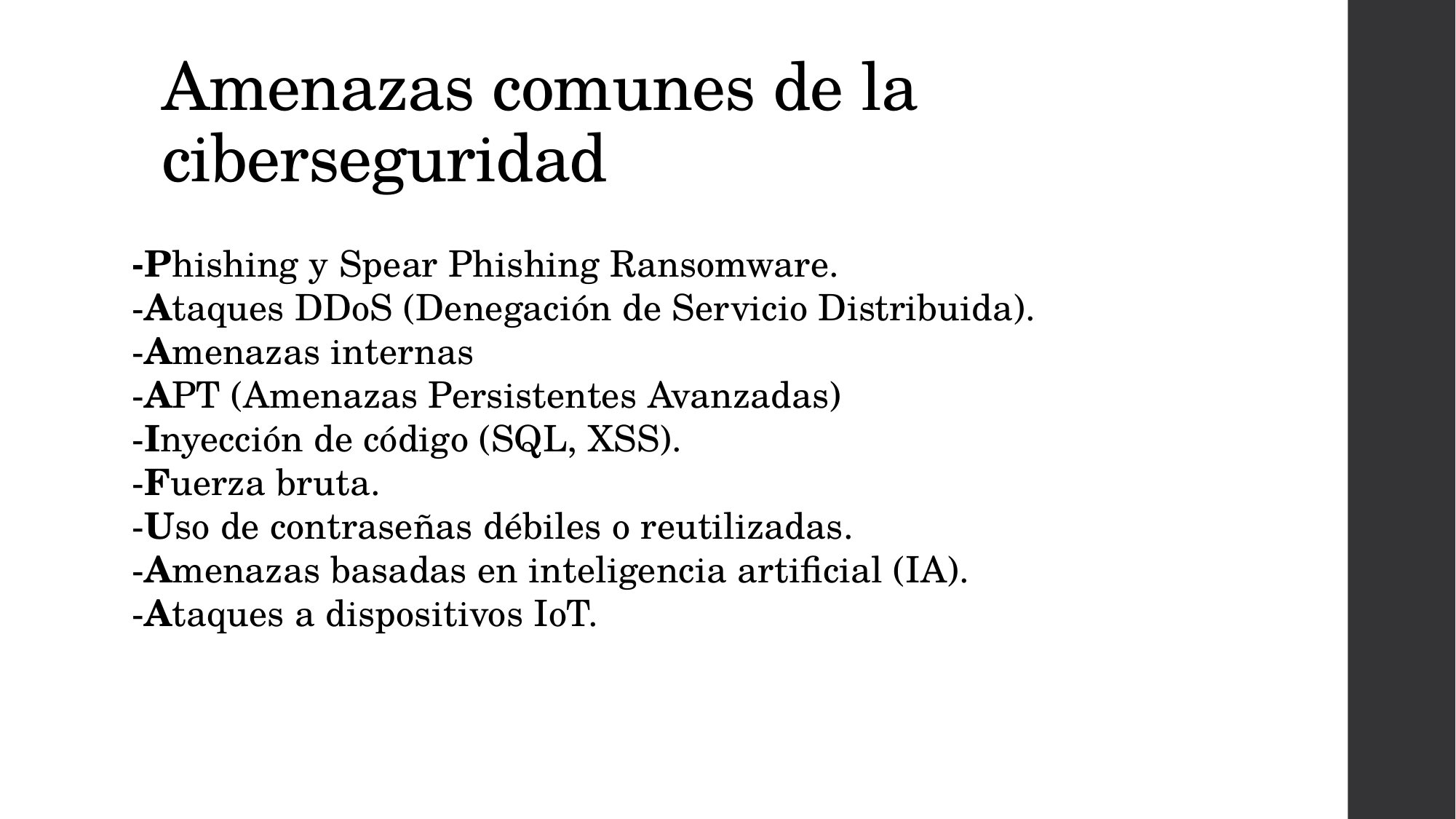

# Amenazas comunes de la ciberseguridad
-Phishing y Spear Phishing Ransomware.
-Ataques DDoS (Denegación de Servicio Distribuida).
-Amenazas internas
-APT (Amenazas Persistentes Avanzadas)
-Inyección de código (SQL, XSS).
-Fuerza bruta.
-Uso de contraseñas débiles o reutilizadas.
-Amenazas basadas en inteligencia artificial (IA).
-Ataques a dispositivos IoT.